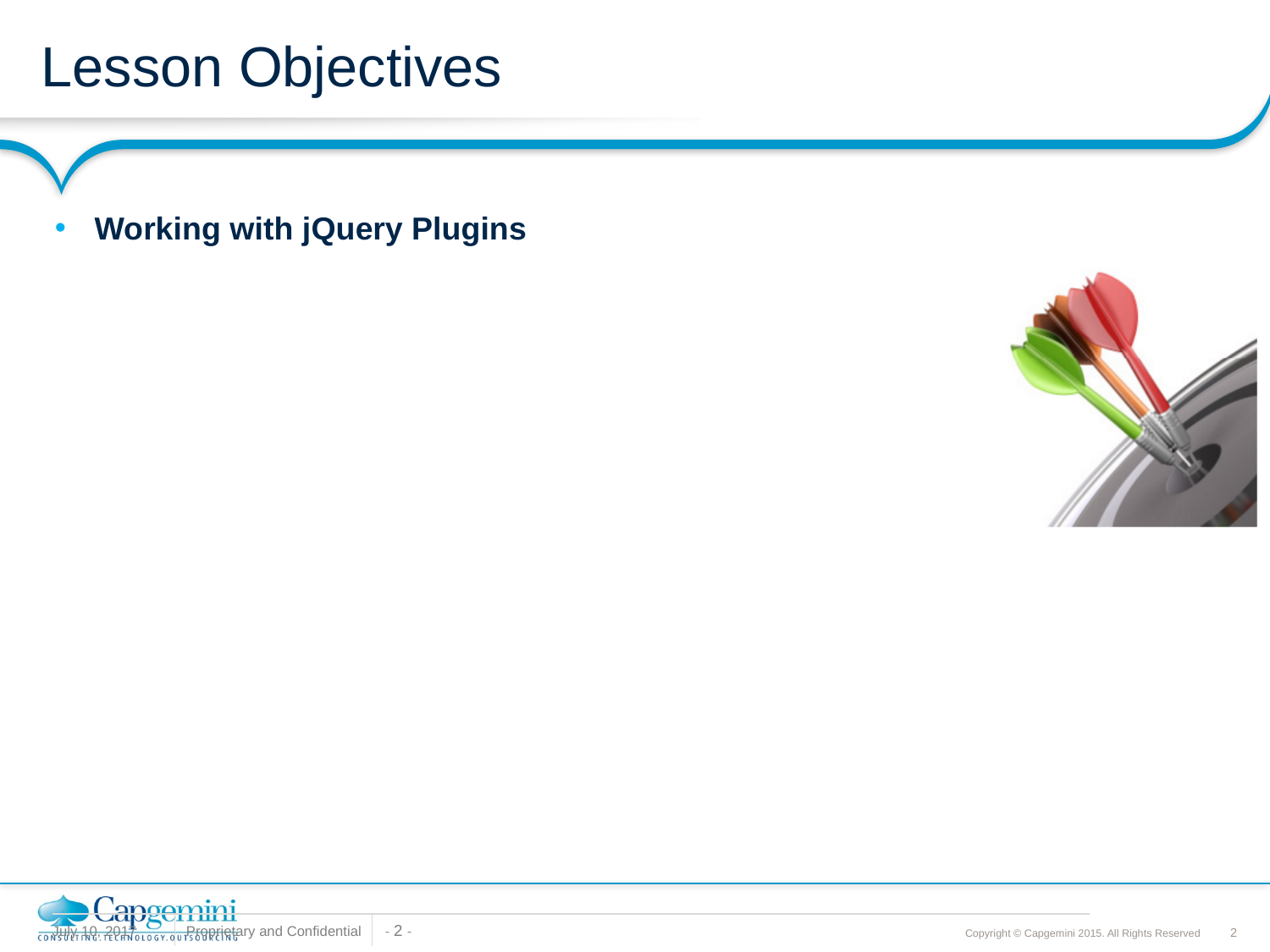

# Lesson Objectives

Working with jQuery Plugins